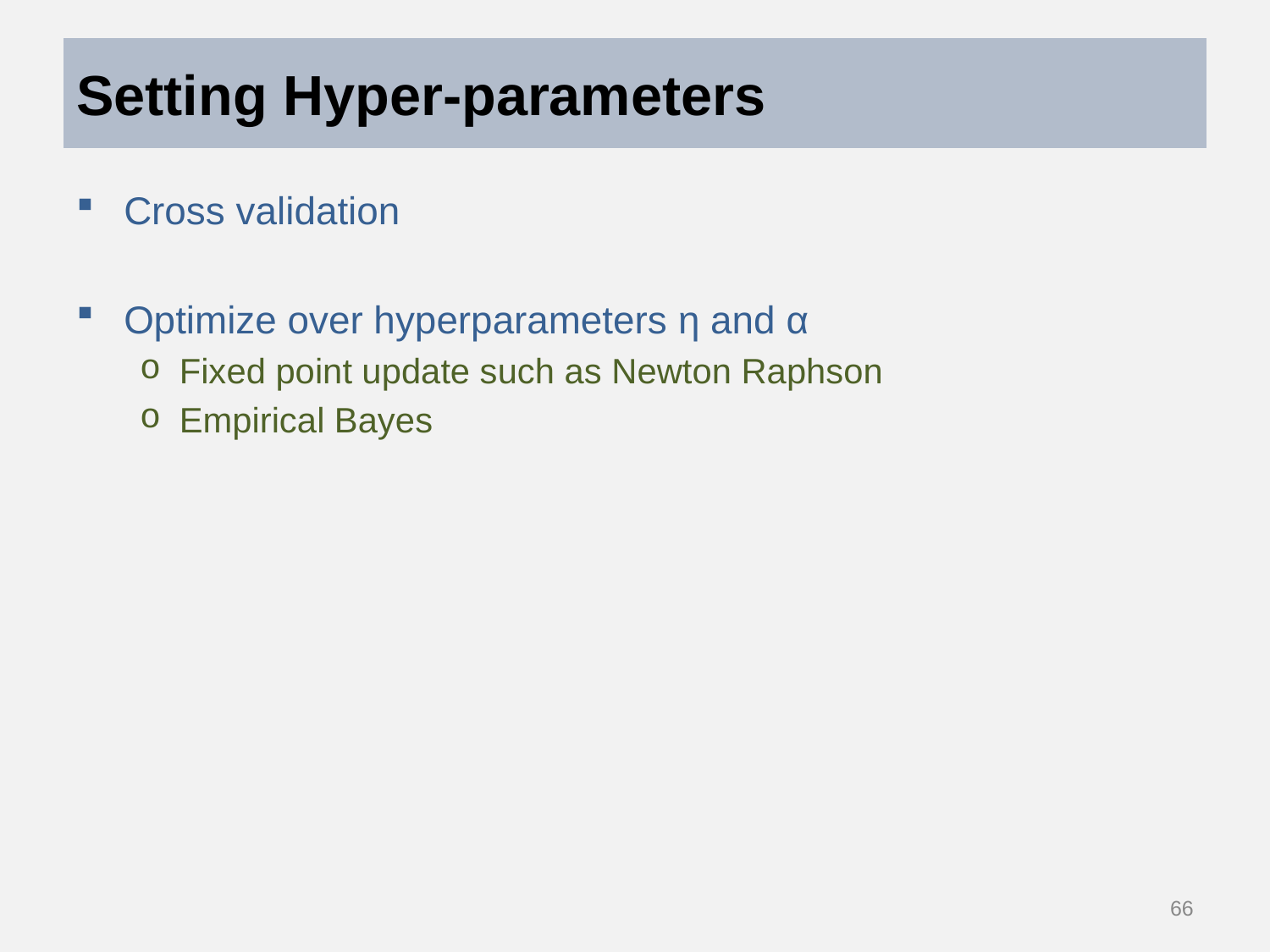

# Setting Hyper-parameters
Cross validation

Optimize over hyperparameters η and α
Fixed point update such as Newton Raphson
Empirical Bayes

66